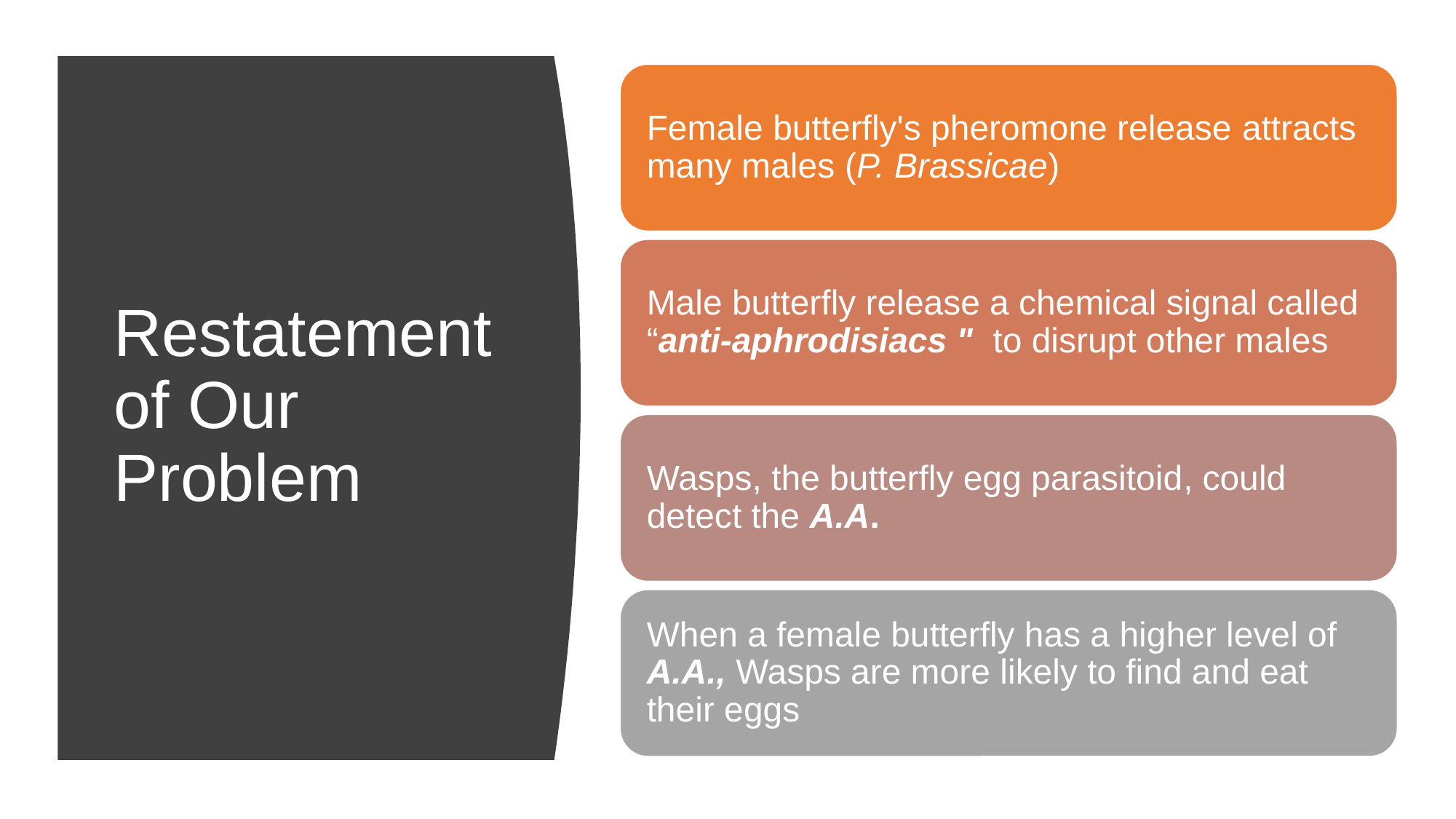

Female butterfly's pheromone release attracts many males (P. Brassicae)
Male butterfly release a chemical signal called “anti-aphrodisiacs "  to disrupt other males
Wasps, the butterfly egg parasitoid, could detect the A.A.
When a female butterfly has a higher level of A.A., Wasps are more likely to find and eat their eggs
# Restatement of Our Problem